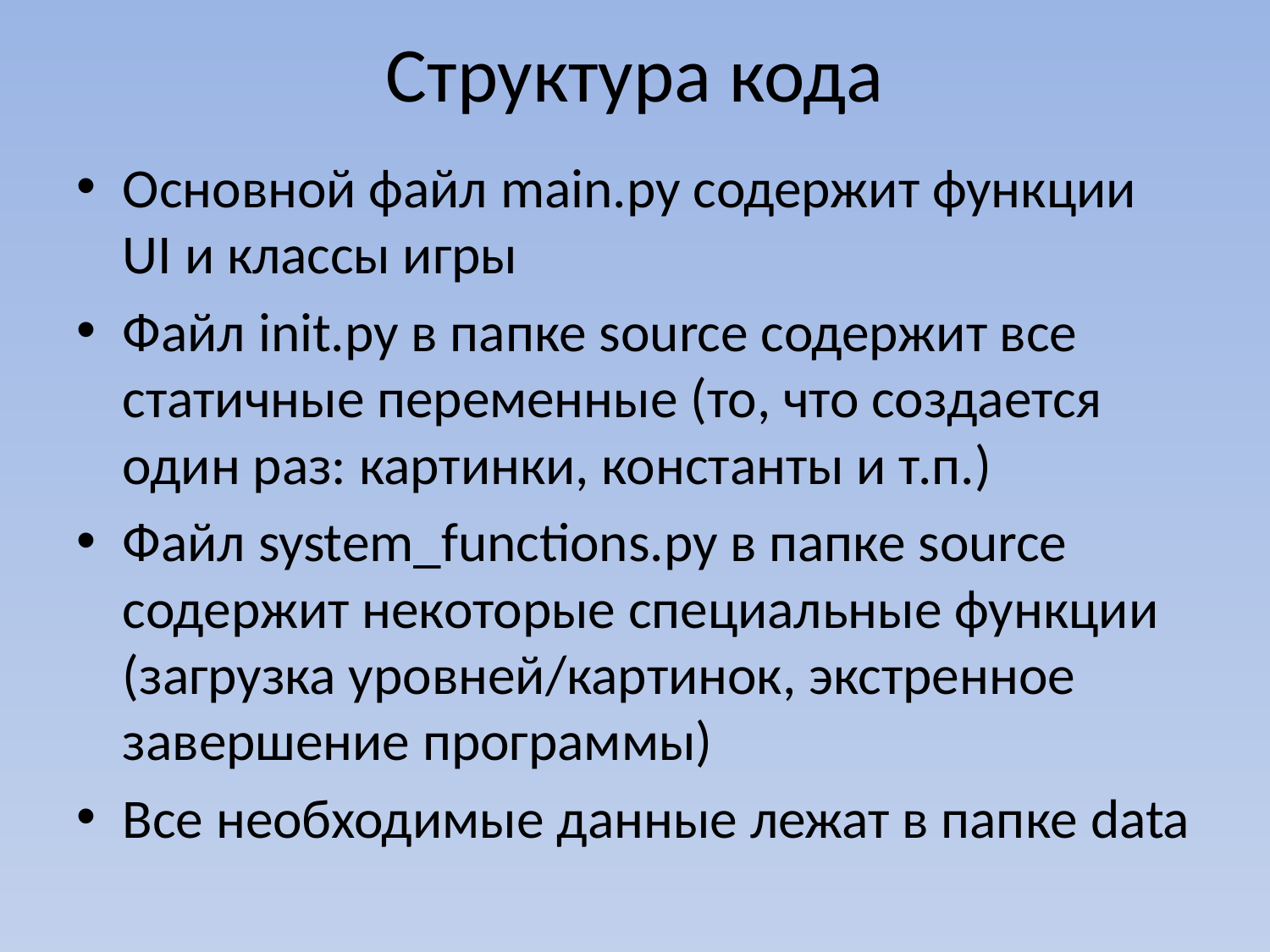

# Структура кода
Основной файл main.py содержит функции UI и классы игры
Файл init.py в папке source содержит все статичные переменные (то, что создается один раз: картинки, константы и т.п.)
Файл system_functions.py в папке source содержит некоторые специальные функции (загрузка уровней/картинок, экстренное завершение программы)
Все необходимые данные лежат в папке data